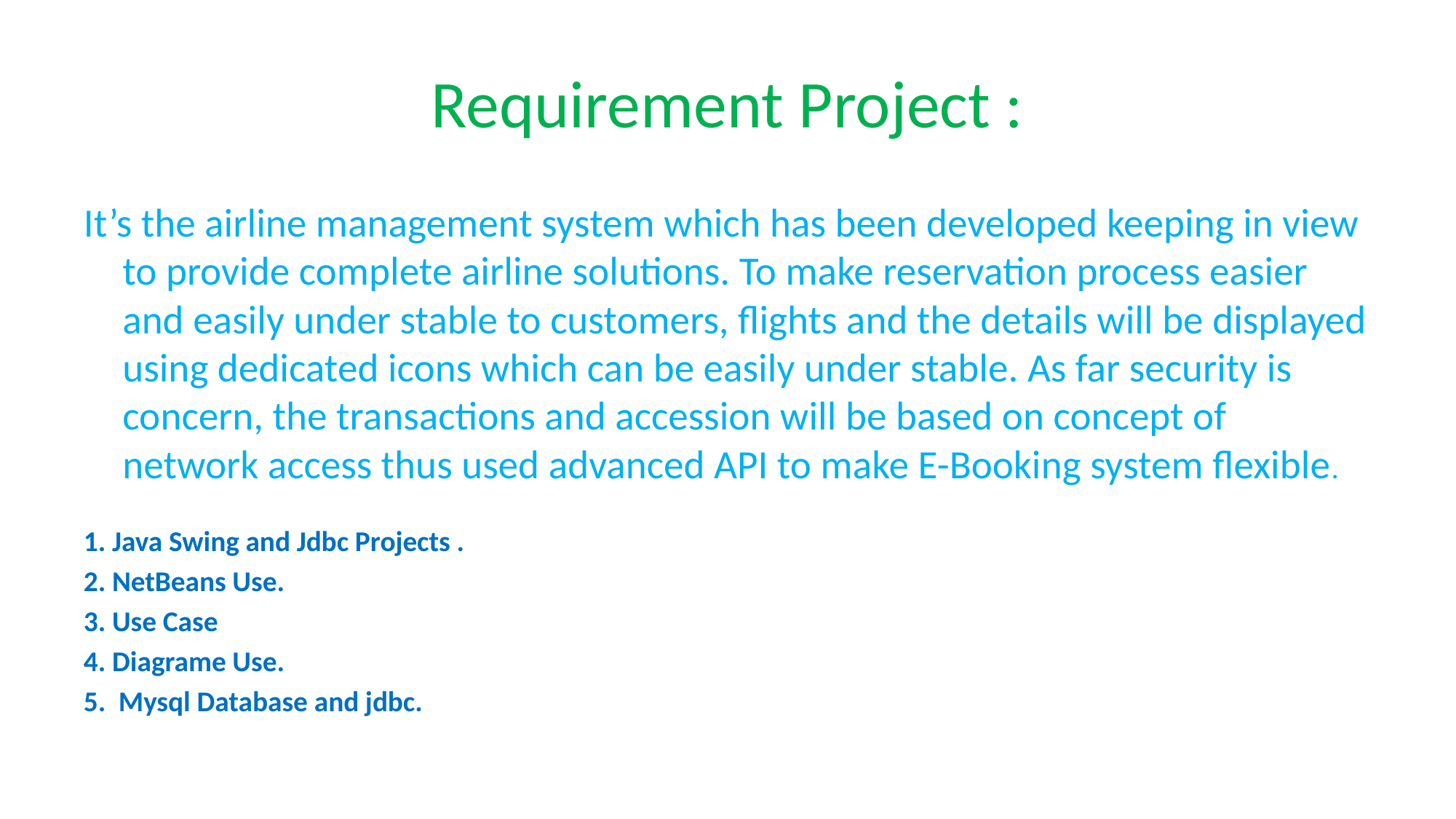

# Requirement Project :
It’s the airline management system which has been developed keeping in view to provide complete airline solutions. To make reservation process easier and easily under stable to customers, flights and the details will be displayed using dedicated icons which can be easily under stable. As far security is concern, the transactions and accession will be based on concept of network access thus used advanced API to make E-Booking system flexible.

1. Java Swing and Jdbc Projects .
2. NetBeans Use.
3. Use Case
4. Diagrame Use.
5.  Mysql Database and jdbc.